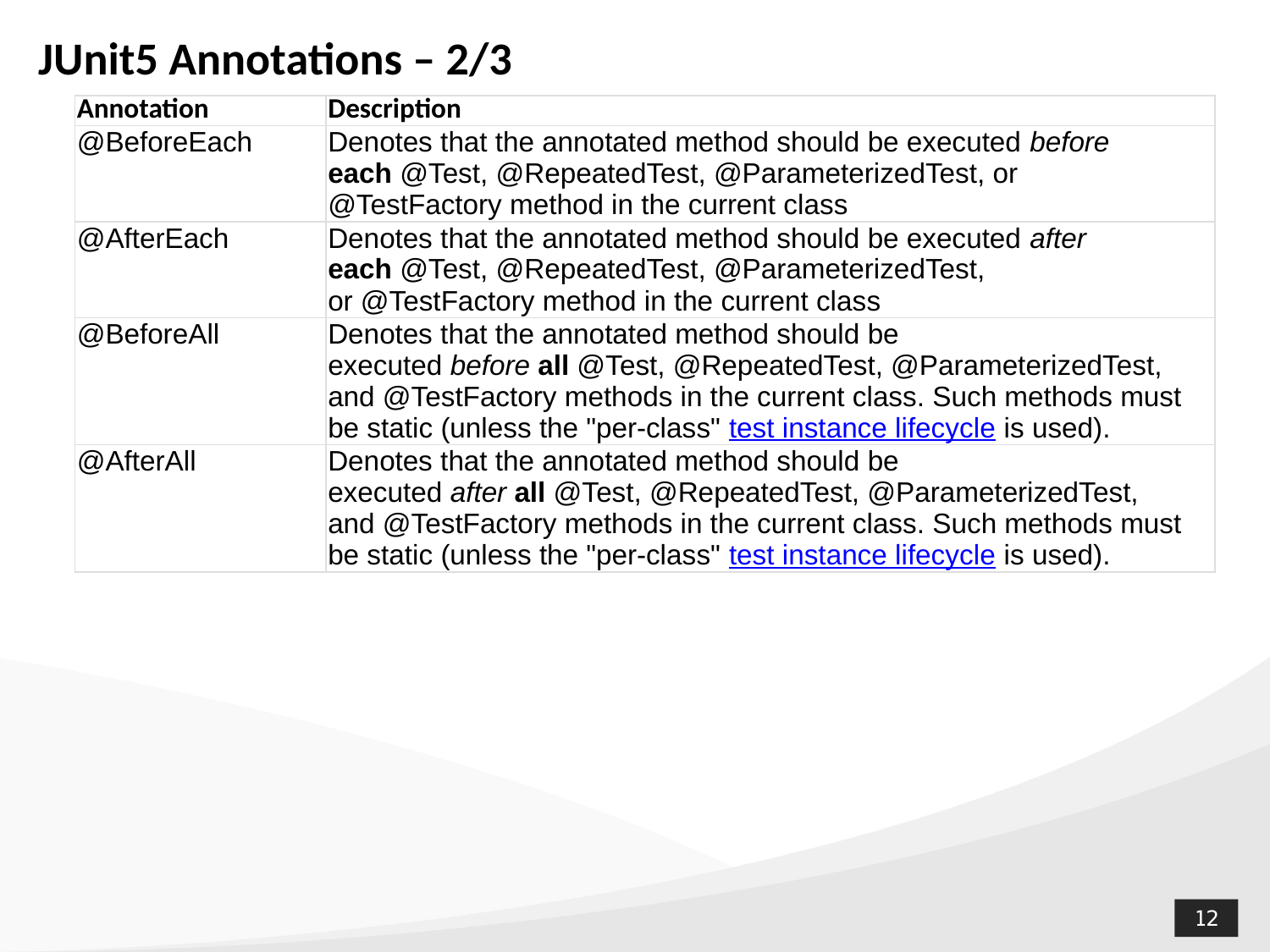

# JUnit5 Annotations – 2/3
| Annotation | Description |
| --- | --- |
| @BeforeEach | Denotes that the annotated method should be executed before each @Test, @RepeatedTest, @ParameterizedTest, or @TestFactory method in the current class |
| @AfterEach | Denotes that the annotated method should be executed after each @Test, @RepeatedTest, @ParameterizedTest, or @TestFactory method in the current class |
| @BeforeAll | Denotes that the annotated method should be executed before all @Test, @RepeatedTest, @ParameterizedTest, and @TestFactory methods in the current class. Such methods must be static (unless the "per-class" test instance lifecycle is used). |
| @AfterAll | Denotes that the annotated method should be executed after all @Test, @RepeatedTest, @ParameterizedTest, and @TestFactory methods in the current class. Such methods must be static (unless the "per-class" test instance lifecycle is used). |